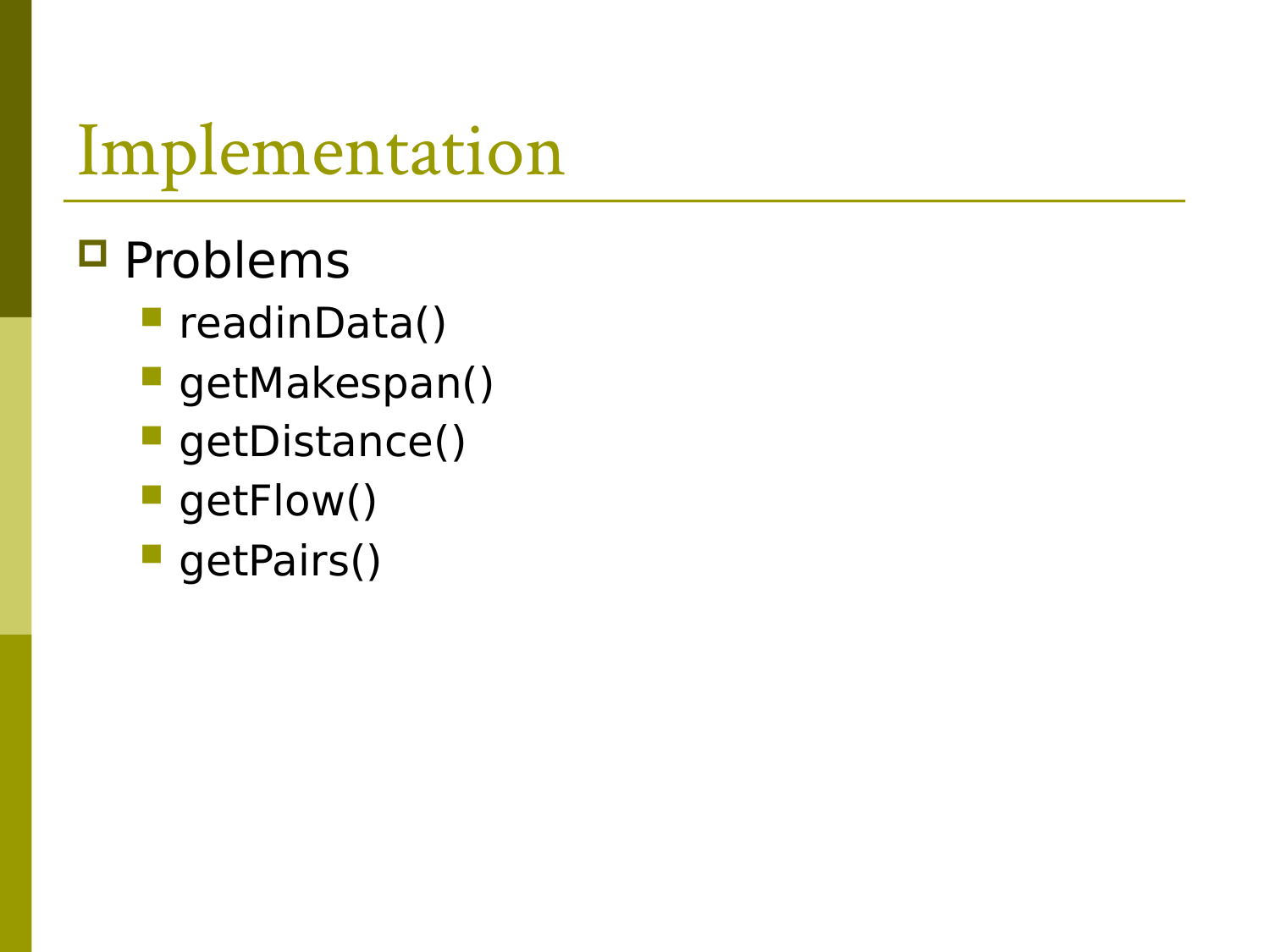

# Implementation
Problems
readinData()
getMakespan()
getDistance()
getFlow()
getPairs()